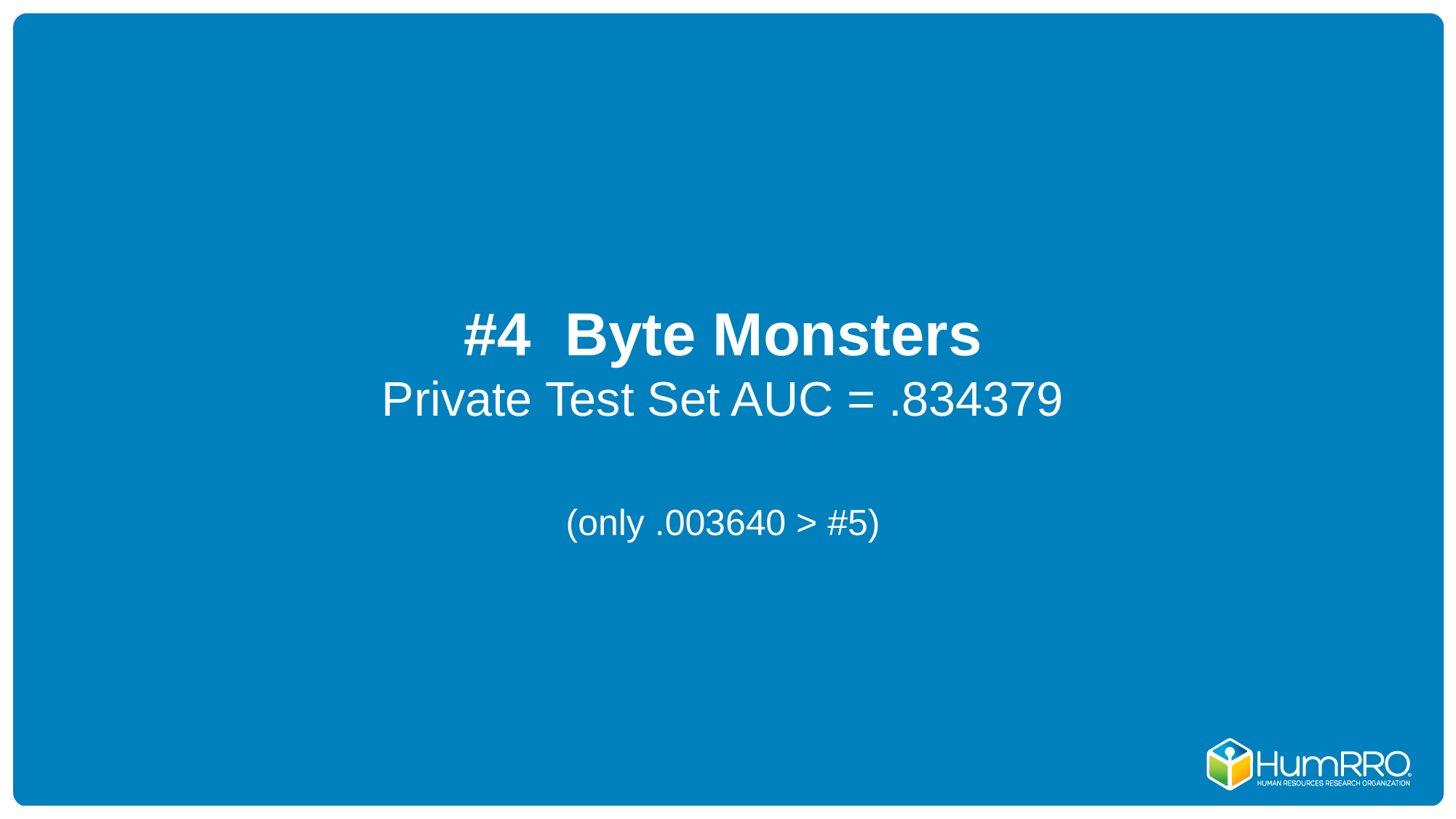

#4  Byte Monsters
Private Test Set AUC = .834379
(only .003640 > #5)